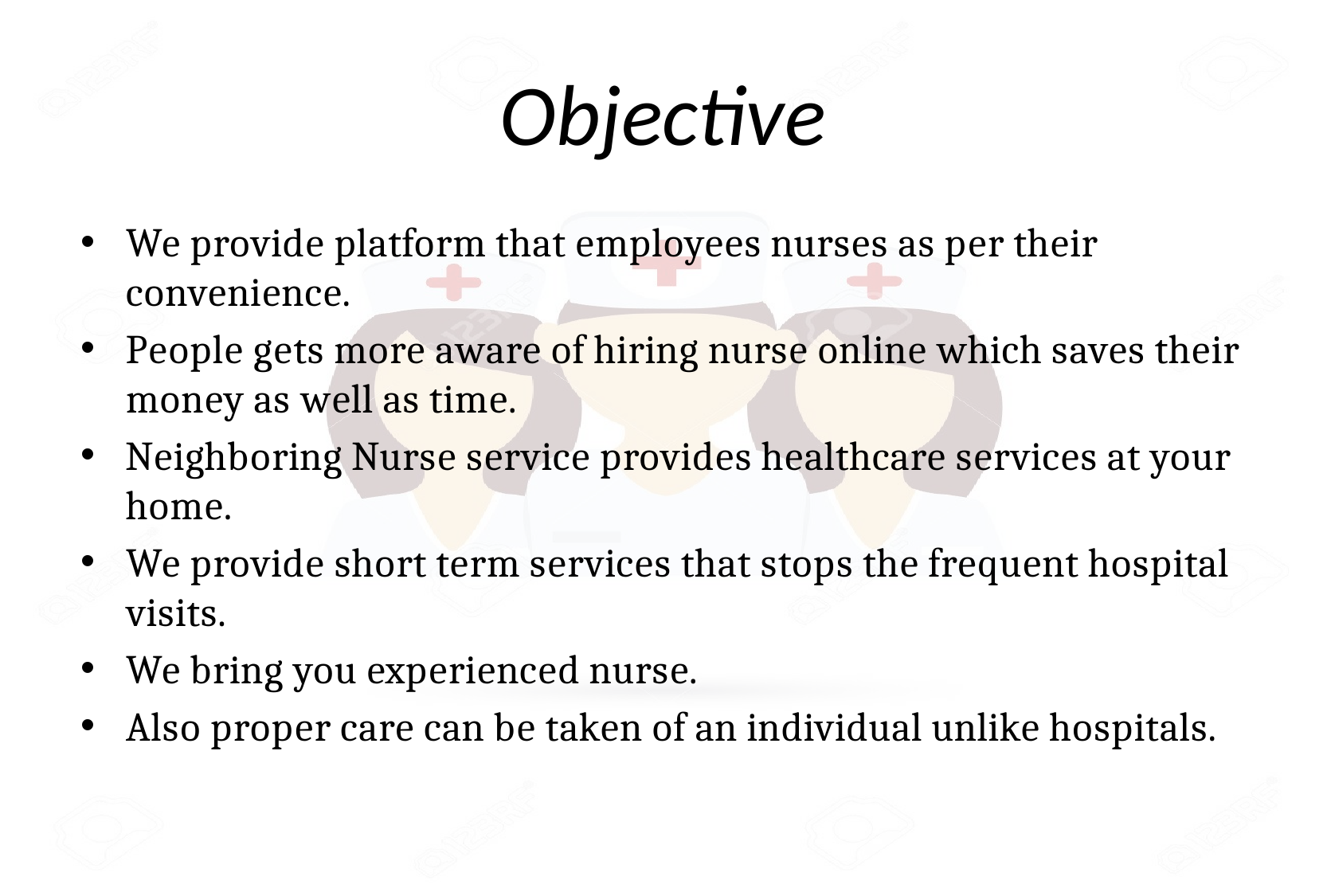

# Objective
We provide platform that employees nurses as per their convenience.
People gets more aware of hiring nurse online which saves their money as well as time.
Neighboring Nurse service provides healthcare services at your home.
We provide short term services that stops the frequent hospital visits.
We bring you experienced nurse.
Also proper care can be taken of an individual unlike hospitals.